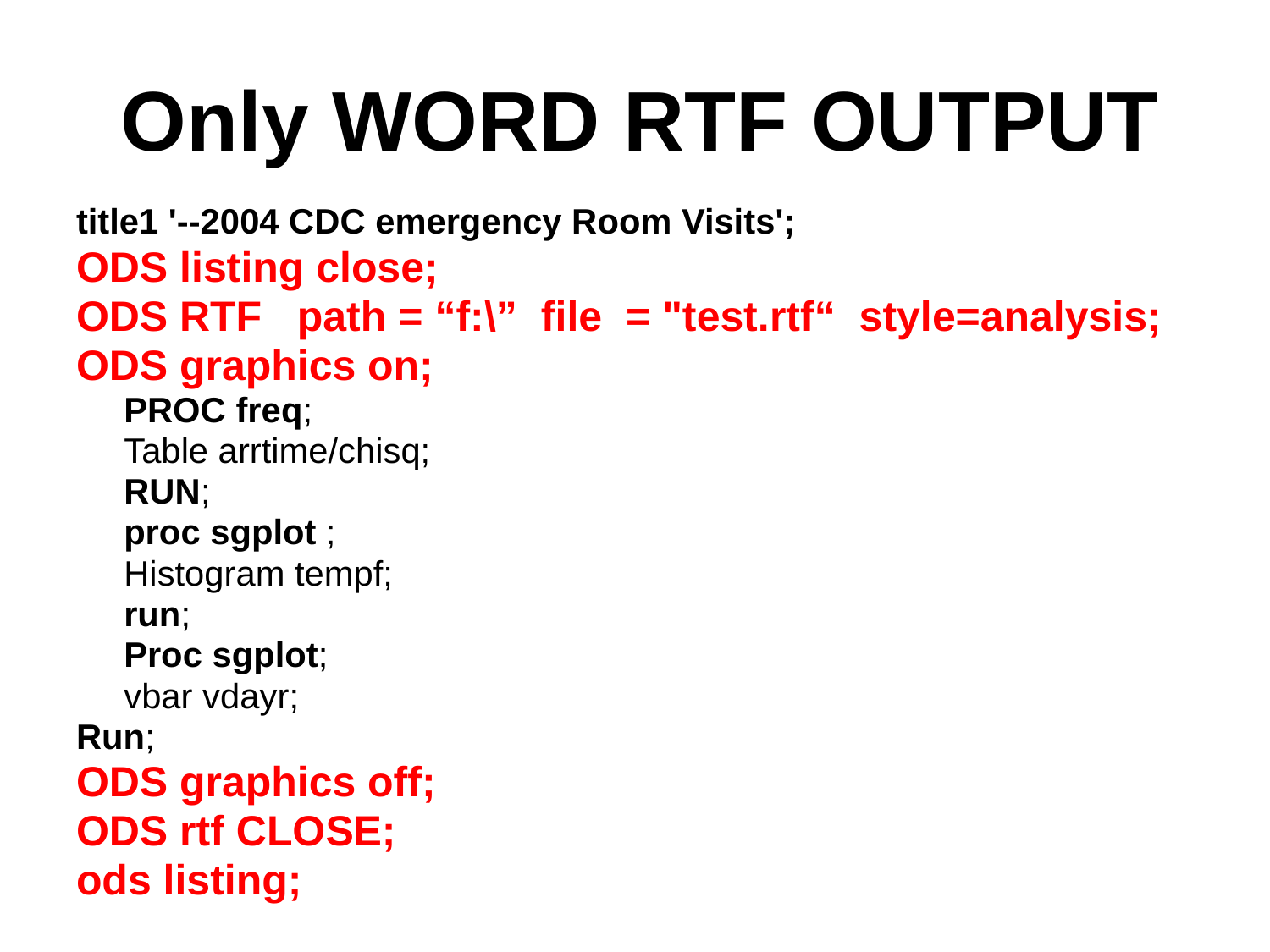

# Only WORD RTF OUTPUT
title1 '--2004 CDC emergency Room Visits';
ODS listing close;
ODS RTF   path = “f:\”  file  = "test.rtf“  style=analysis;
ODS graphics on;
	PROC freq;
	Table arrtime/chisq;
	RUN;
	proc sgplot ;
	Histogram tempf;
	run;
	Proc sgplot;
	vbar vdayr;
Run;
ODS graphics off;
ODS rtf CLOSE;
ods listing;